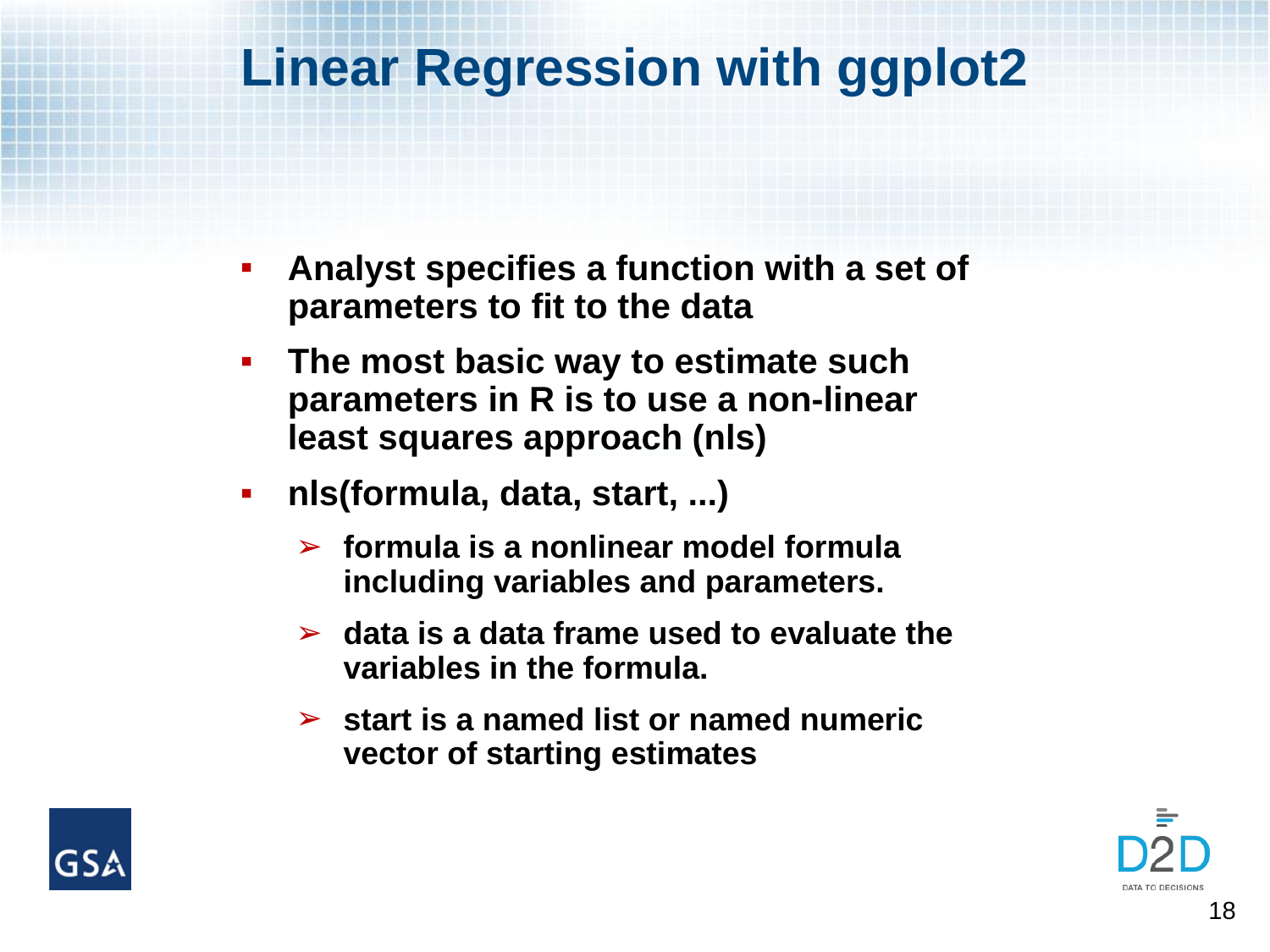

# Linear Regression with ggplot2
Analyst specifies a function with a set of parameters to fit to the data
The most basic way to estimate such parameters in R is to use a non-linear least squares approach (nls)
nls(formula, data, start, ...)
formula is a nonlinear model formula including variables and parameters.
data is a data frame used to evaluate the variables in the formula.
start is a named list or named numeric vector of starting estimates

18